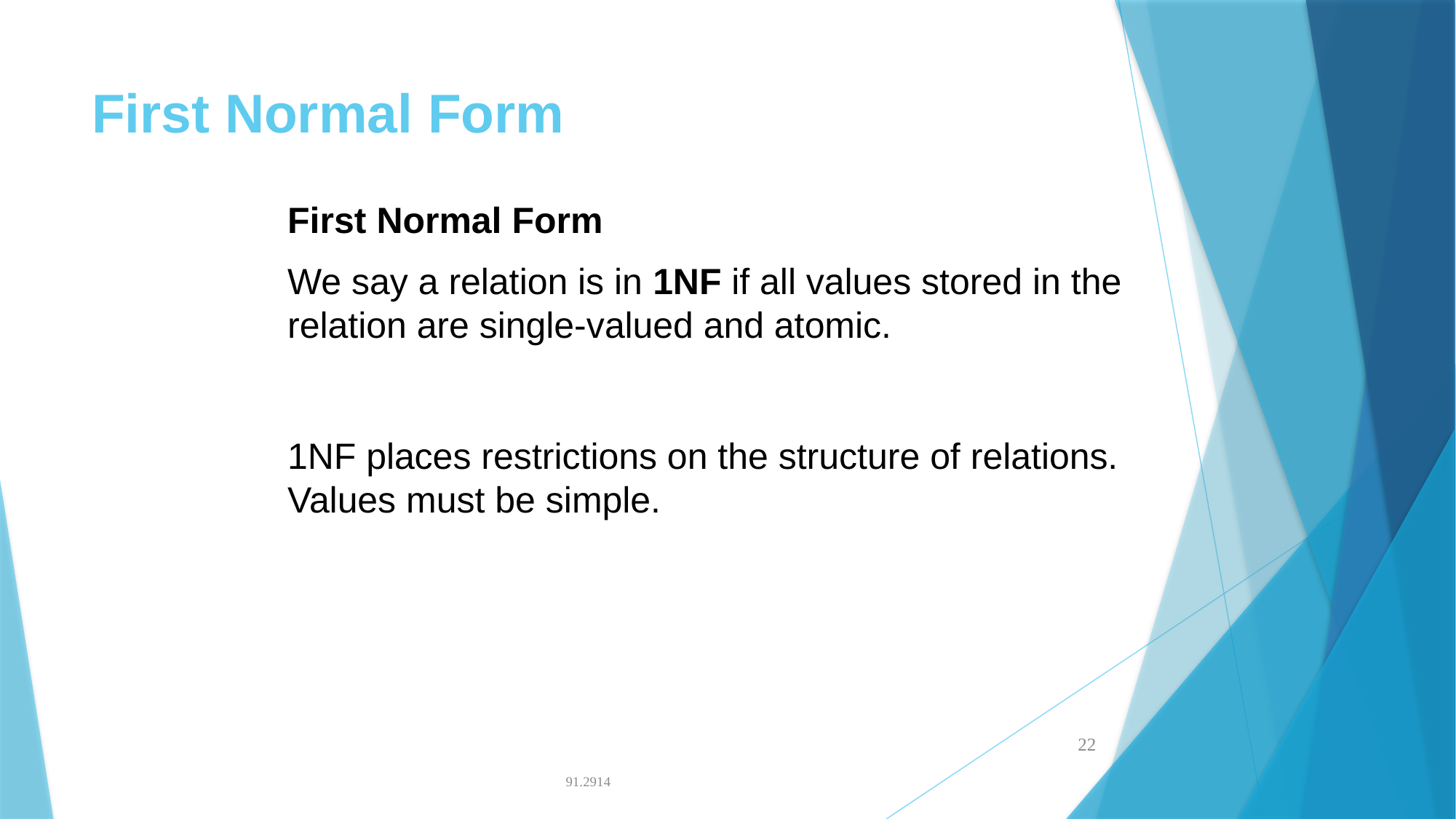

# First Normal Form
First Normal Form
We say a relation is in 1NF if all values stored in the relation are single-valued and atomic.

1NF places restrictions on the structure of relations. Values must be simple.
22
91.2914